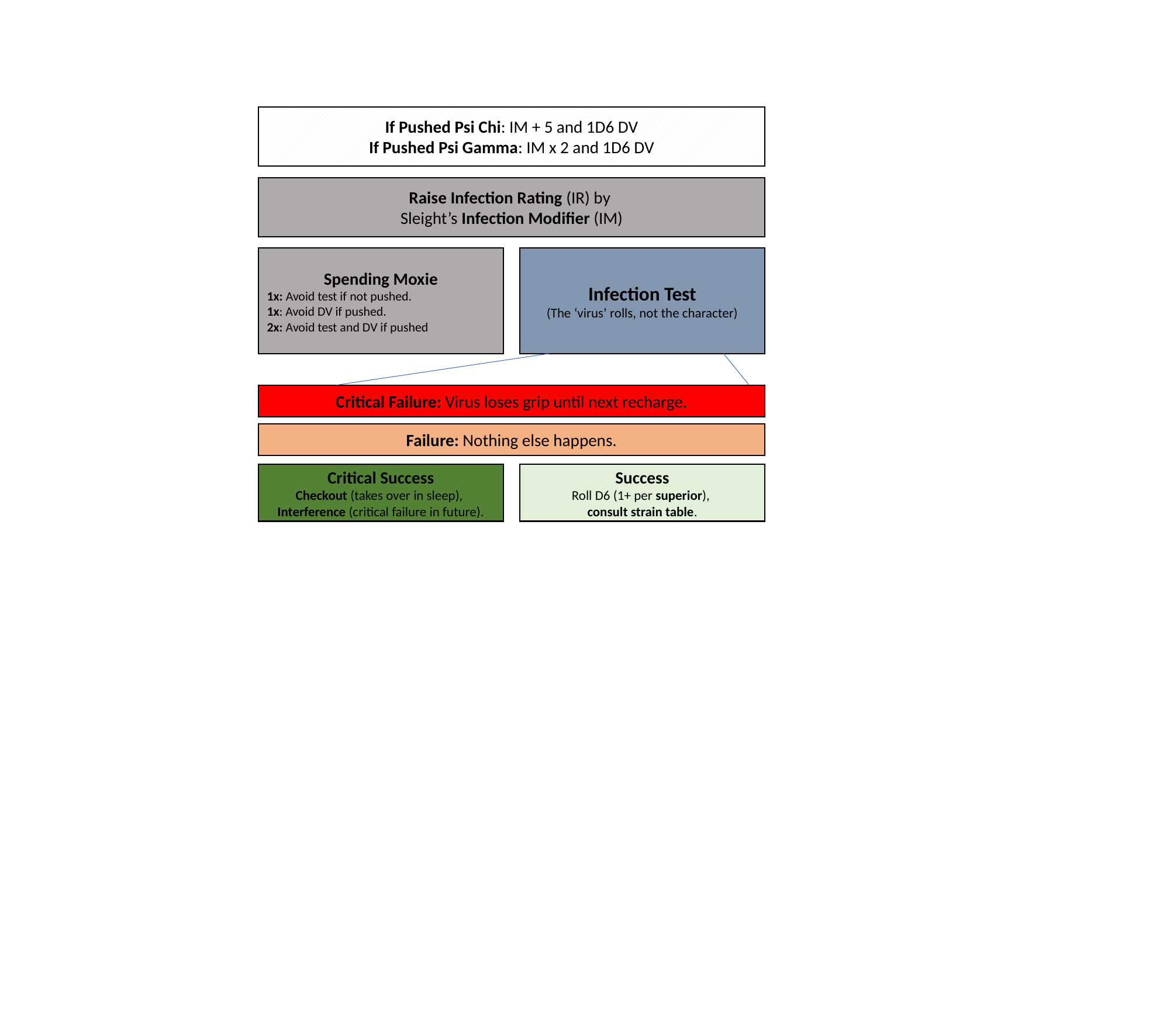

If Pushed Psi Chi: IM + 5 and 1D6 DV
If Pushed Psi Gamma: IM x 2 and 1D6 DV
Raise Infection Rating (IR) by
Sleight’s Infection Modifier (IM)
Infection Test
(The ‘virus’ rolls, not the character)

Spending Moxie
1x: Avoid test if not pushed.
1x: Avoid DV if pushed.
2x: Avoid test and DV if pushed

Critical Failure: Virus loses grip until next recharge.
Failure: Nothing else happens.
Critical Success
Checkout (takes over in sleep),
Interference (critical failure in future).
Success
Roll D6 (1+ per superior),
consult strain table.